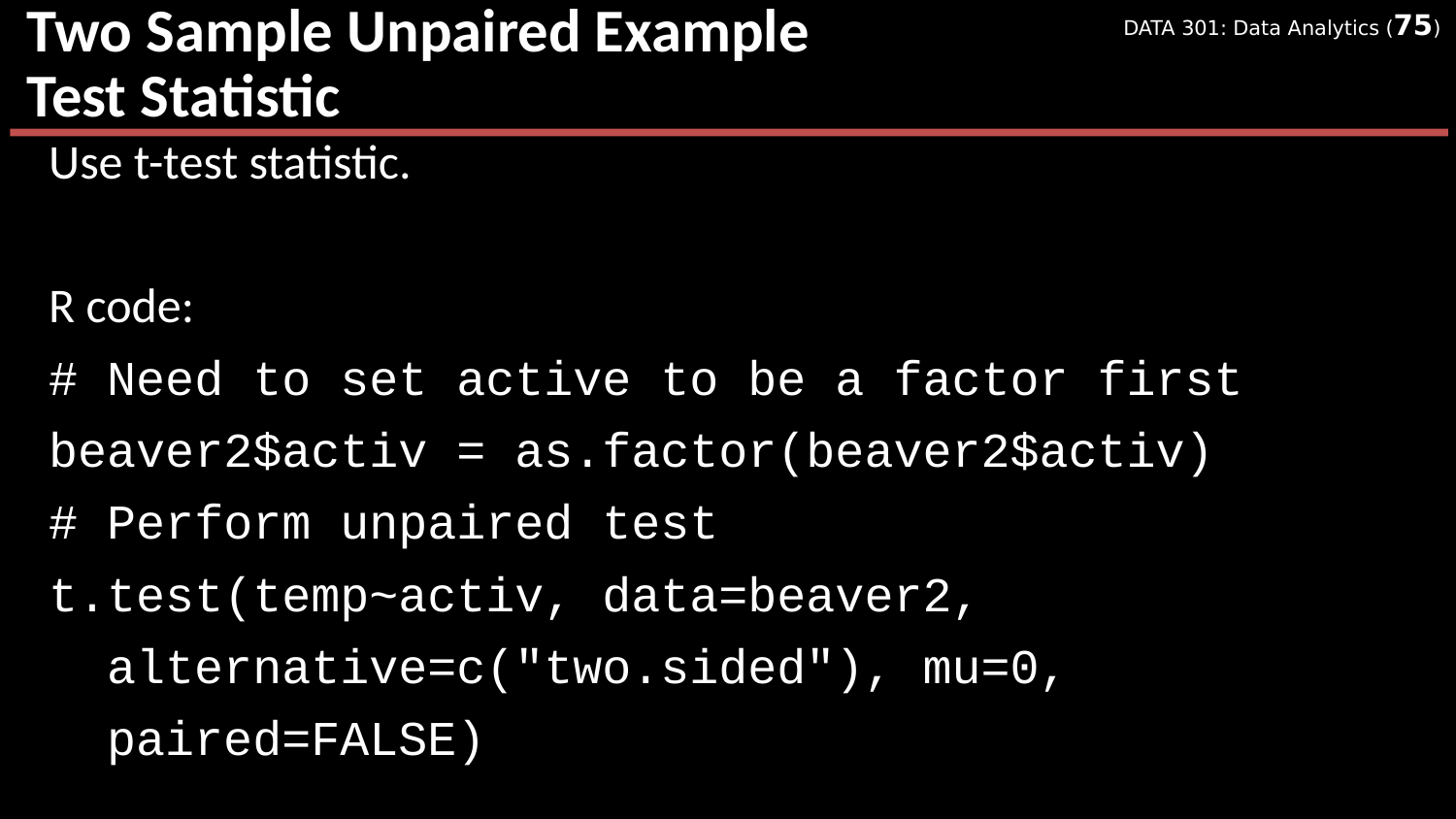

# Two Sample Unpaired Example Test Statistic
Use t-test statistic.

R code:
# Need to set active to be a factor first
beaver2$activ = as.factor(beaver2$activ)
# Perform unpaired test
t.test(temp~activ, data=beaver2,
  alternative=c("two.sided"), mu=0,
  paired=FALSE)